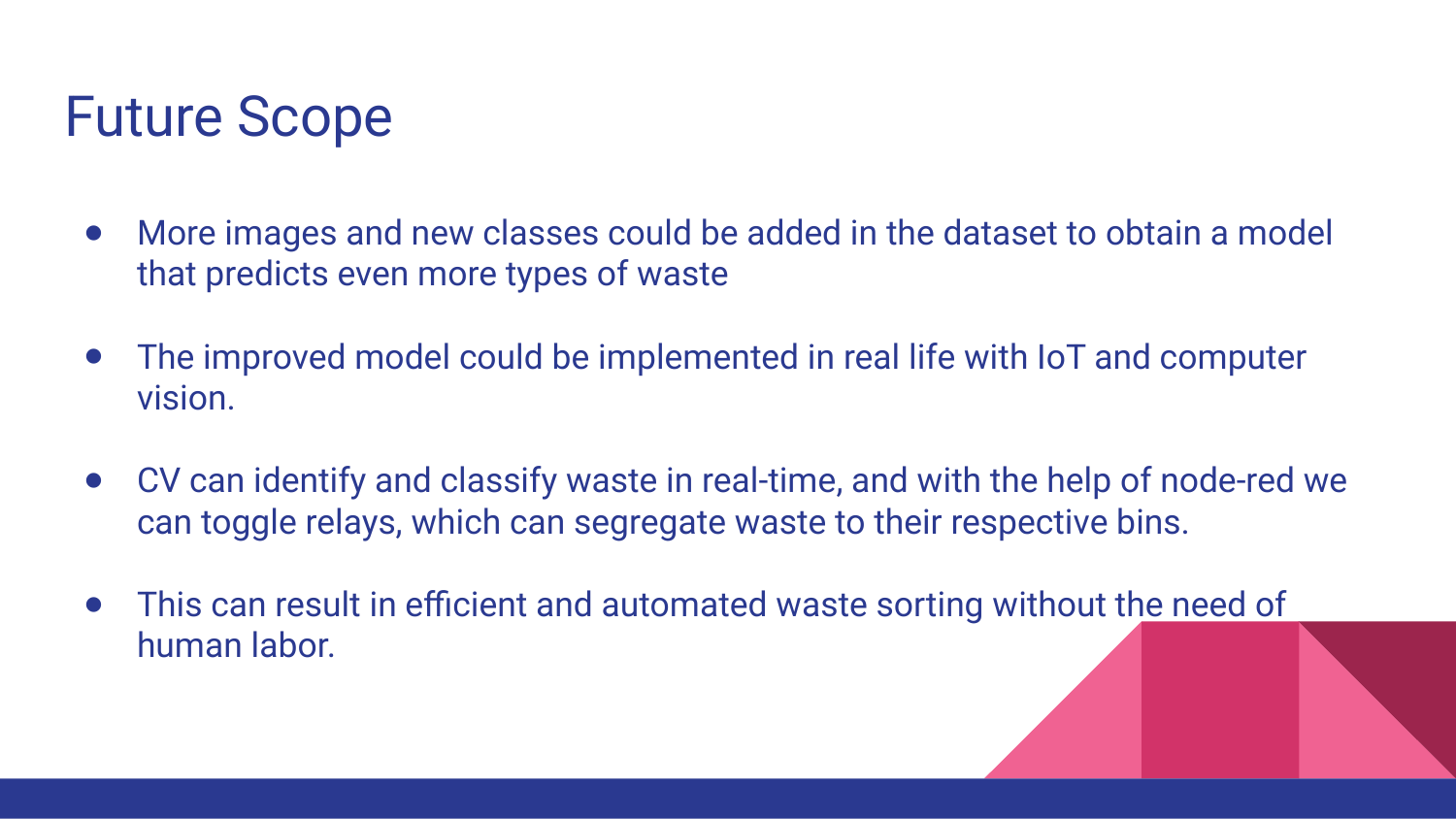

# Future Scope

More images and new classes could be added in the dataset to obtain a model that predicts even more types of waste

The improved model could be implemented in real life with IoT and computer vision.

CV can identify and classify waste in real-time, and with the help of node-red we can toggle relays, which can segregate waste to their respective bins.

This can result in efficient and automated waste sorting without the need of human labor.